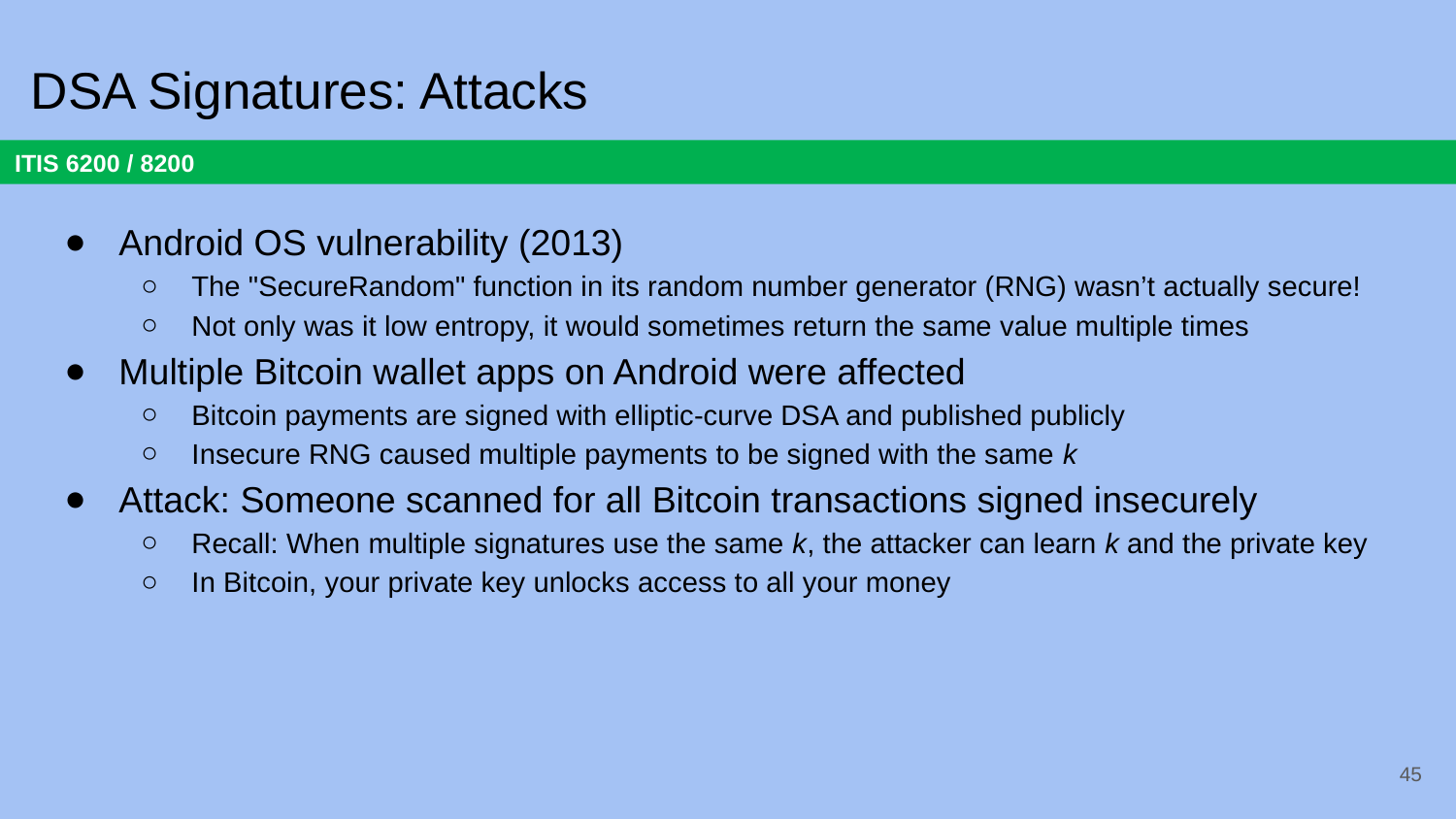

# DSA Signatures: Attacks
Android OS vulnerability (2013)
The "SecureRandom" function in its random number generator (RNG) wasn’t actually secure!
Not only was it low entropy, it would sometimes return the same value multiple times
Multiple Bitcoin wallet apps on Android were affected
Bitcoin payments are signed with elliptic-curve DSA and published publicly
Insecure RNG caused multiple payments to be signed with the same k
Attack: Someone scanned for all Bitcoin transactions signed insecurely
Recall: When multiple signatures use the same k, the attacker can learn k and the private key
In Bitcoin, your private key unlocks access to all your money
45